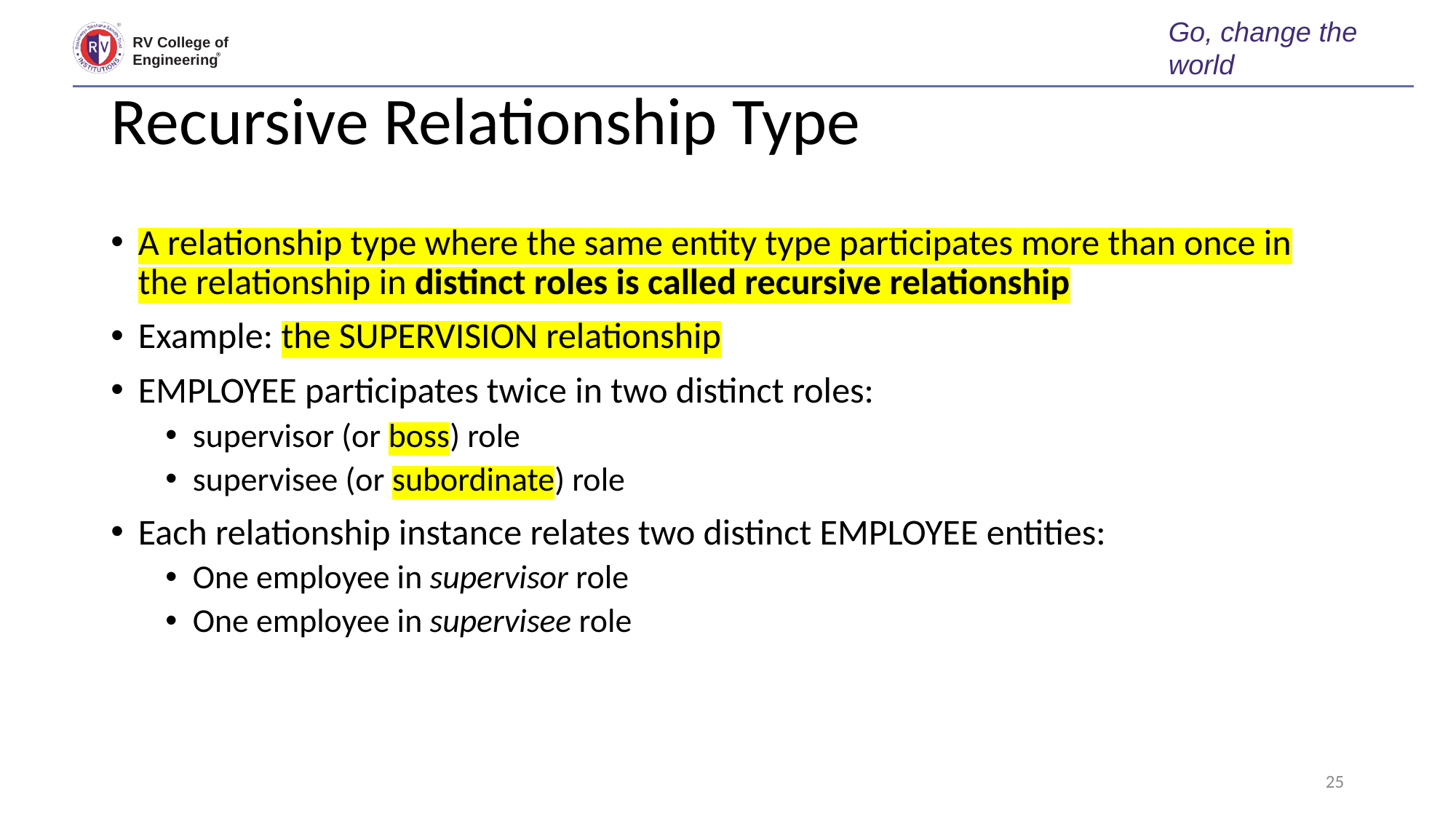

Go, change the world

RV College of
Engineering
# Recursive Relationship Type

A relationship type where the same entity type participates more than once in the relationship in distinct roles is called recursive relationship
Example: the SUPERVISION relationship
EMPLOYEE participates twice in two distinct roles:
supervisor (or boss) role
supervisee (or subordinate) role
Each relationship instance relates two distinct EMPLOYEE entities:
One employee in supervisor role
One employee in supervisee role

25